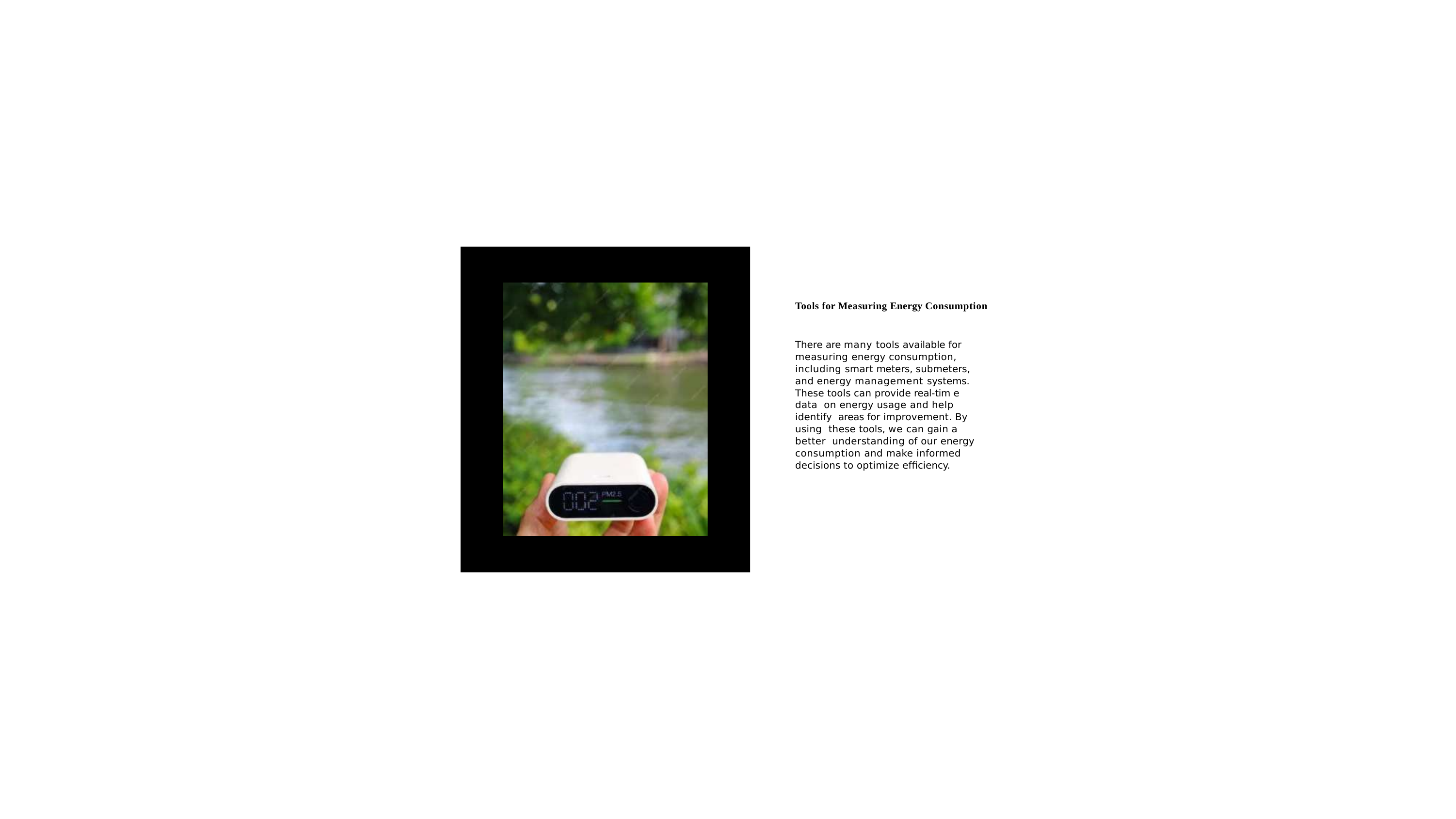

Tools for Measuring Energy Consumption

There are many tools available for  measuring energy consumption,  including smart meters, submeters,  and energy management systems.  These tools can provide real-tim e data  on energy usage and help identify  areas for improvement. By using  these tools, we can gain a better  understanding of our energy  consumption and make informed  decisions to optimize efﬁciency.